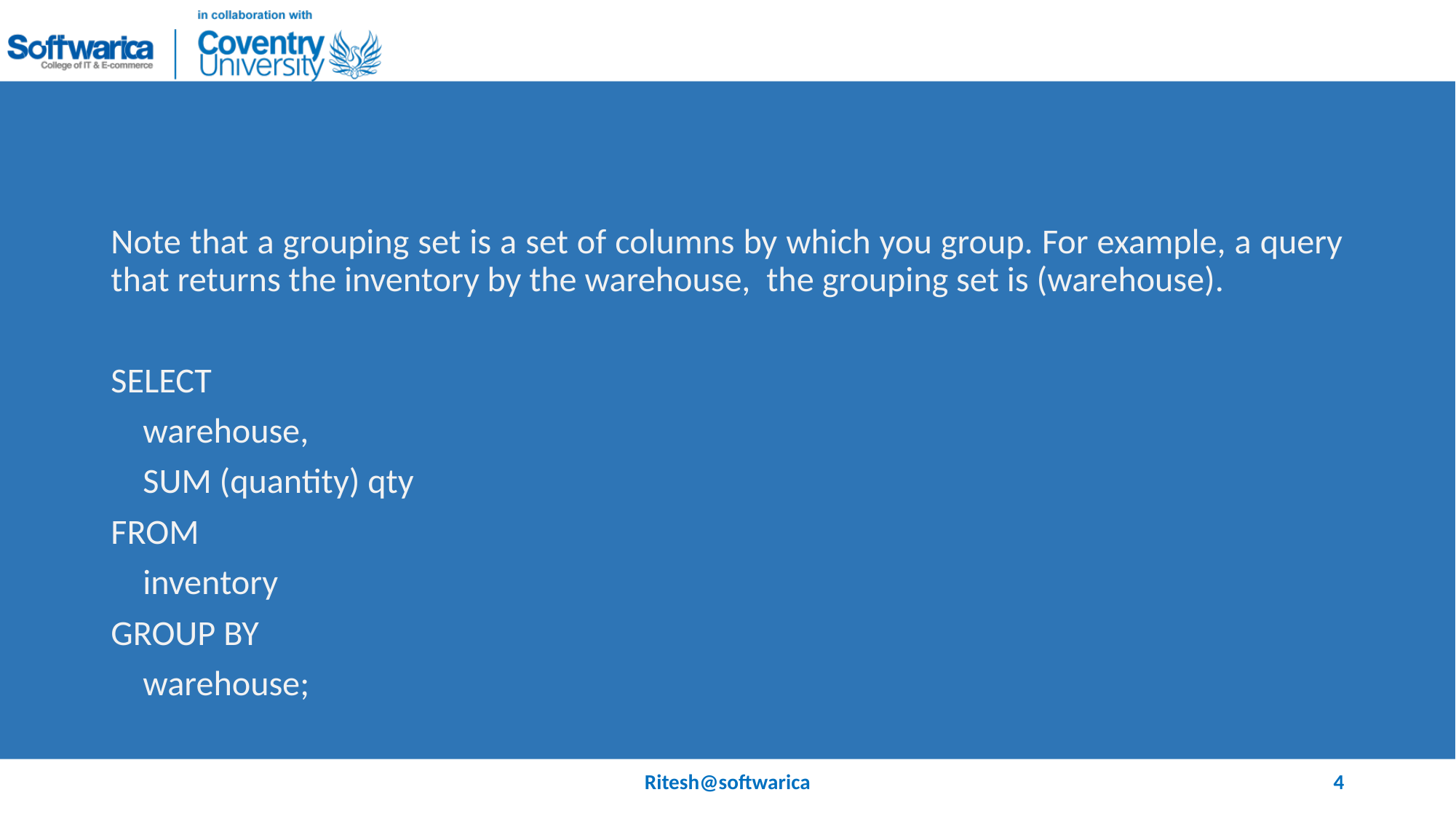

#
Note that a grouping set is a set of columns by which you group. For example, a query that returns the inventory by the warehouse,  the grouping set is (warehouse).

SELECT
    warehouse,
    SUM (quantity) qty
FROM
    inventory
GROUP BY
    warehouse;
Ritesh@softwarica
4